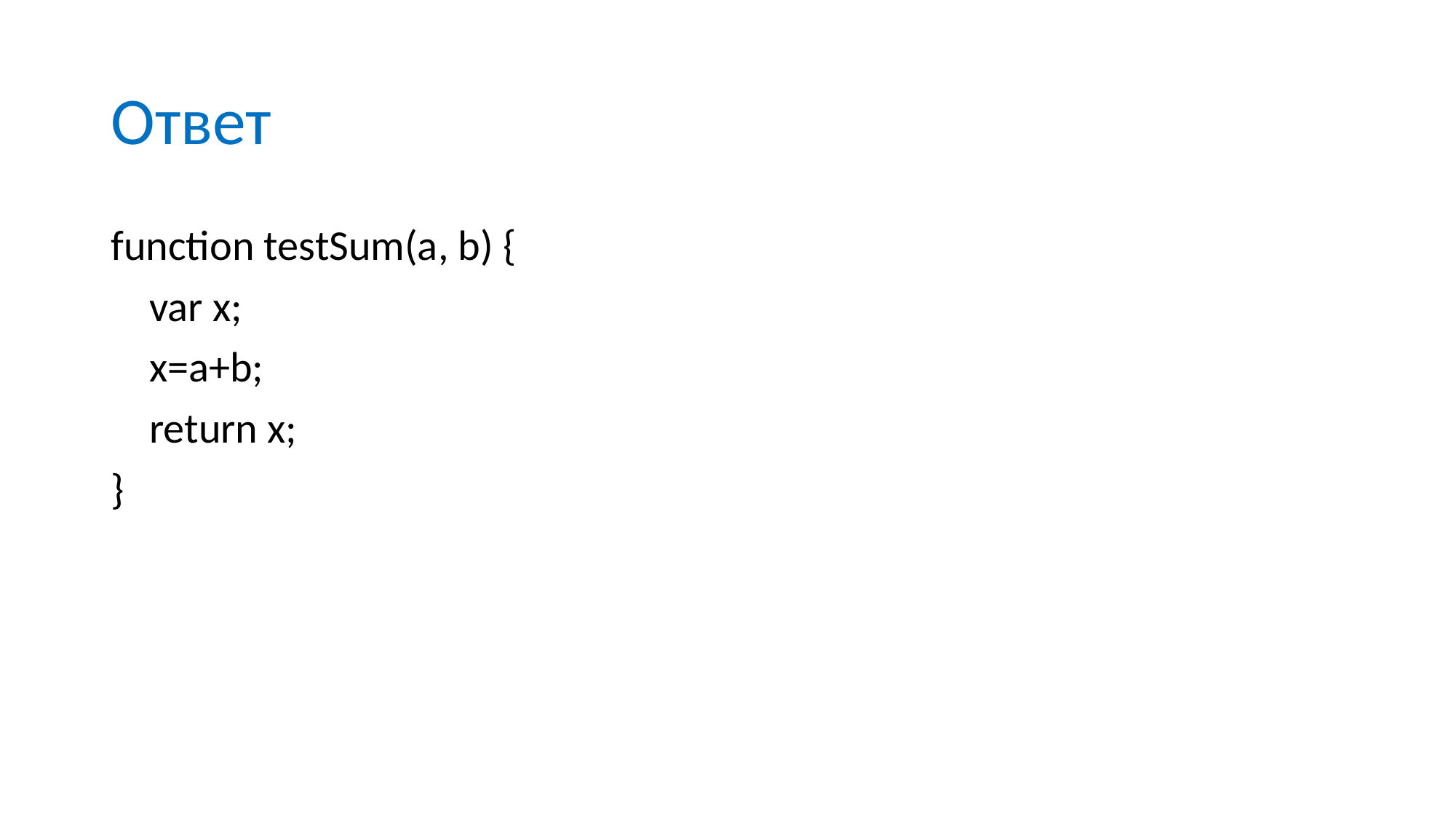

# Ответ
function testSum(a, b) {
    var x;
    x=a+b;
    return x;
}